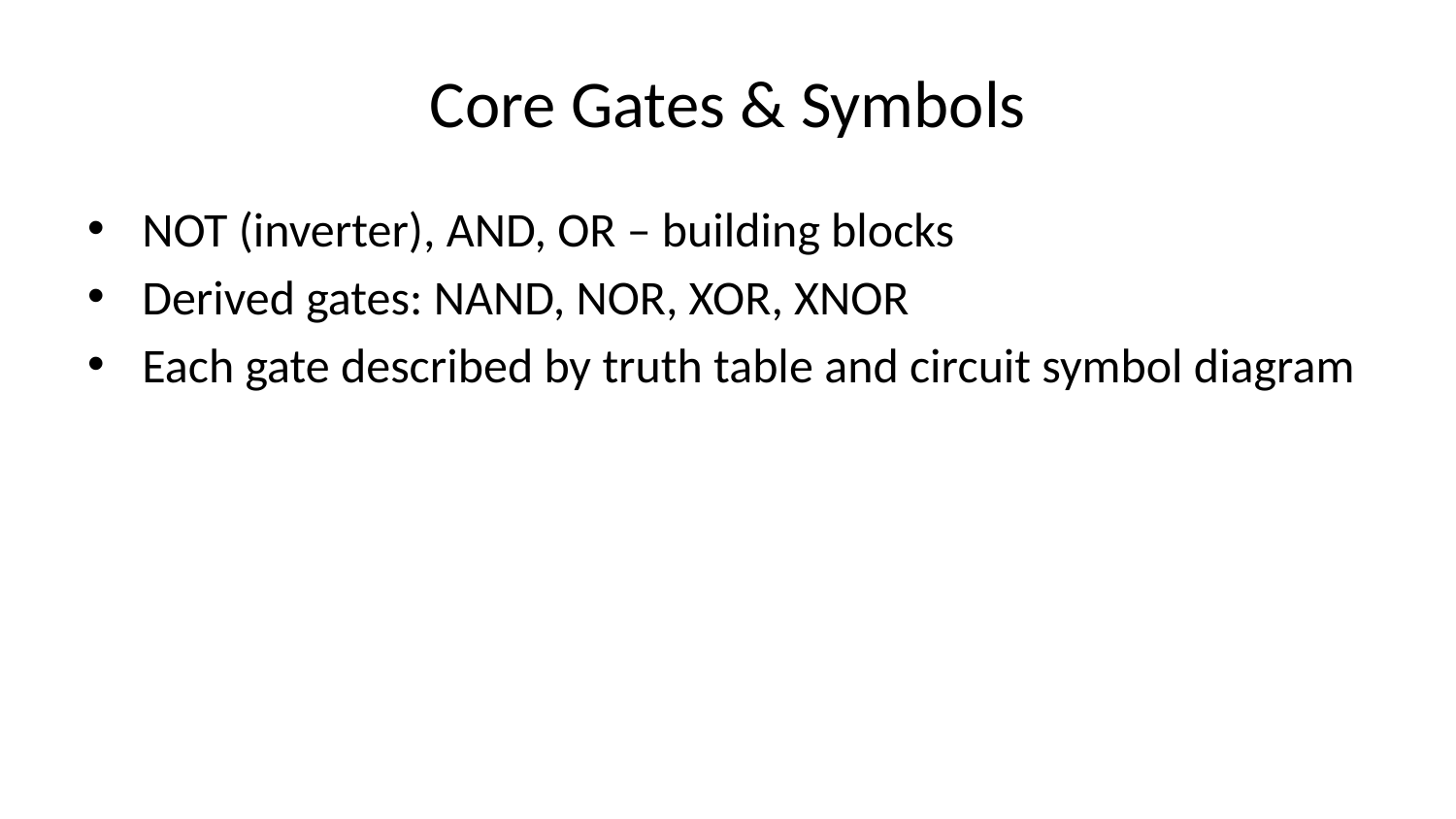

# Core Gates & Symbols
NOT (inverter), AND, OR – building blocks
Derived gates: NAND, NOR, XOR, XNOR
Each gate described by truth table and circuit symbol diagram